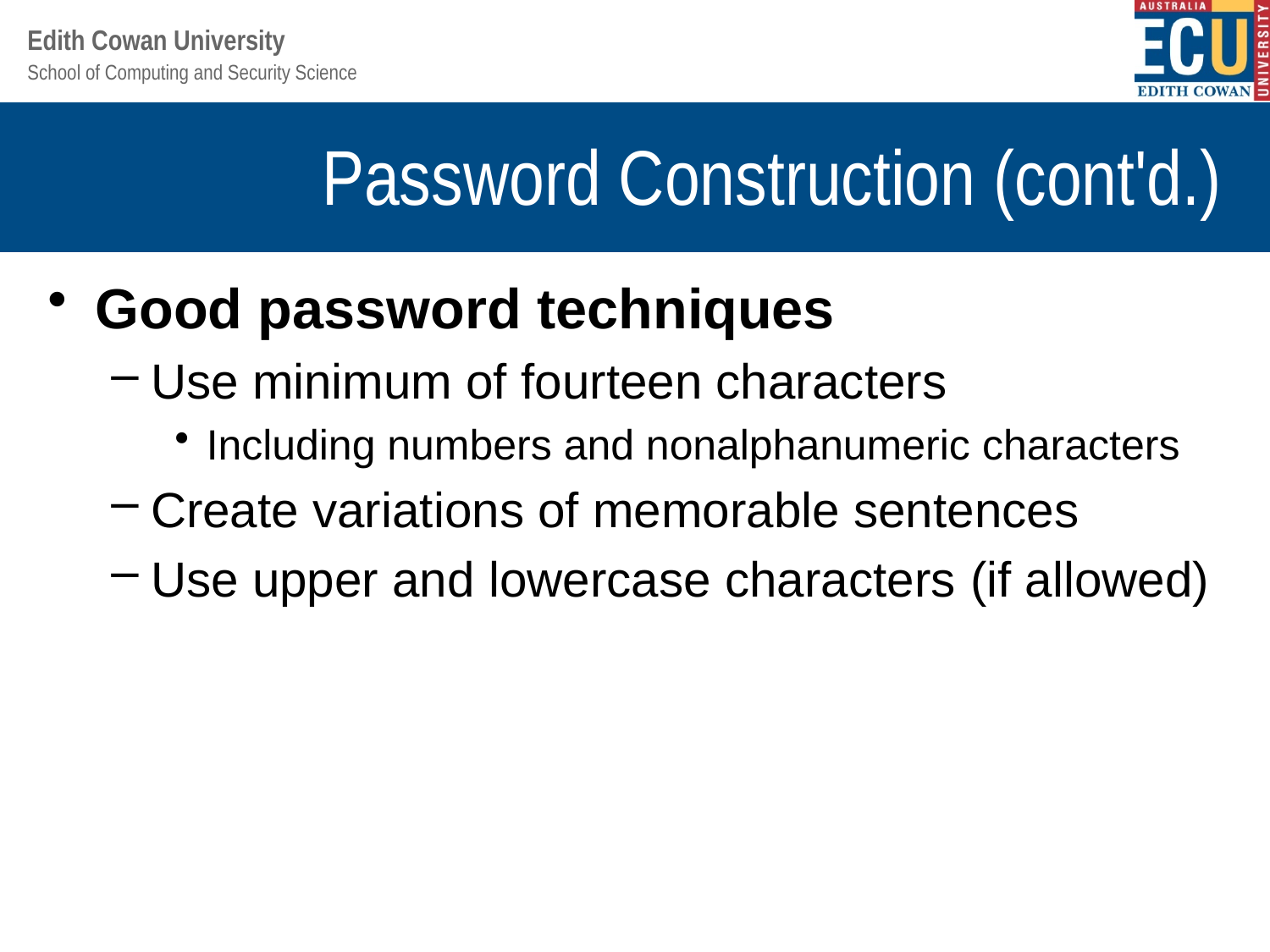

# Password Construction (cont'd.)
Good password techniques
Use minimum of fourteen characters
Including numbers and nonalphanumeric characters
Create variations of memorable sentences
Use upper and lowercase characters (if allowed)